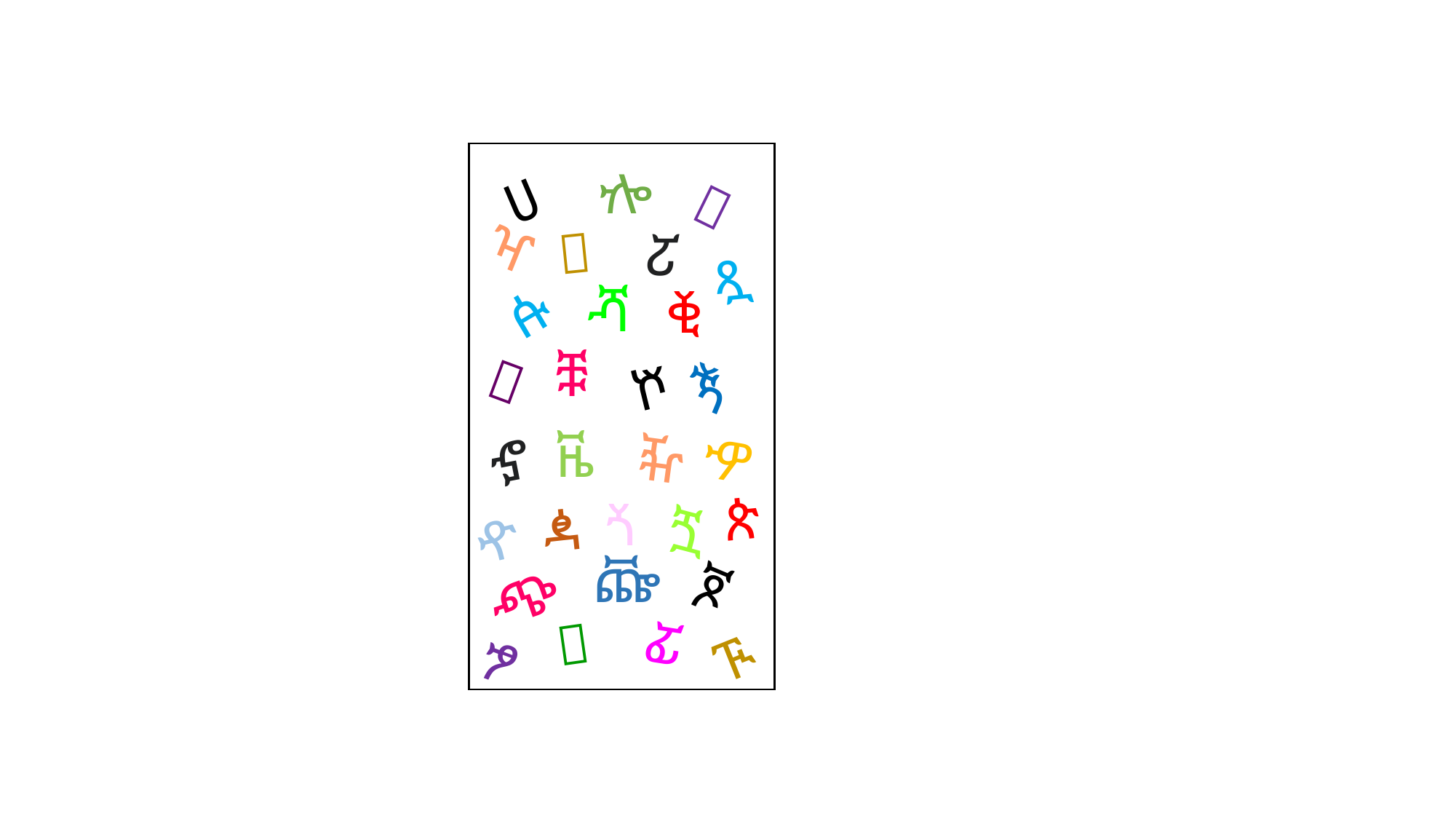

ⶀ
ሀ
𞟠
𞟮
ዣ
ፘ
ጿ
ⶣ
ꬁ
ⷂ
ⶩ
𞟳
ⷎ
ⷓ
ꬔ
ኇ
ዏ
ⶵ
ጵ
ⷞ
ꬋ
ጟ
ዯ
ꬤ
ꬮ
ⶽ
𞟼
ፚ
ᎍ
ፇ